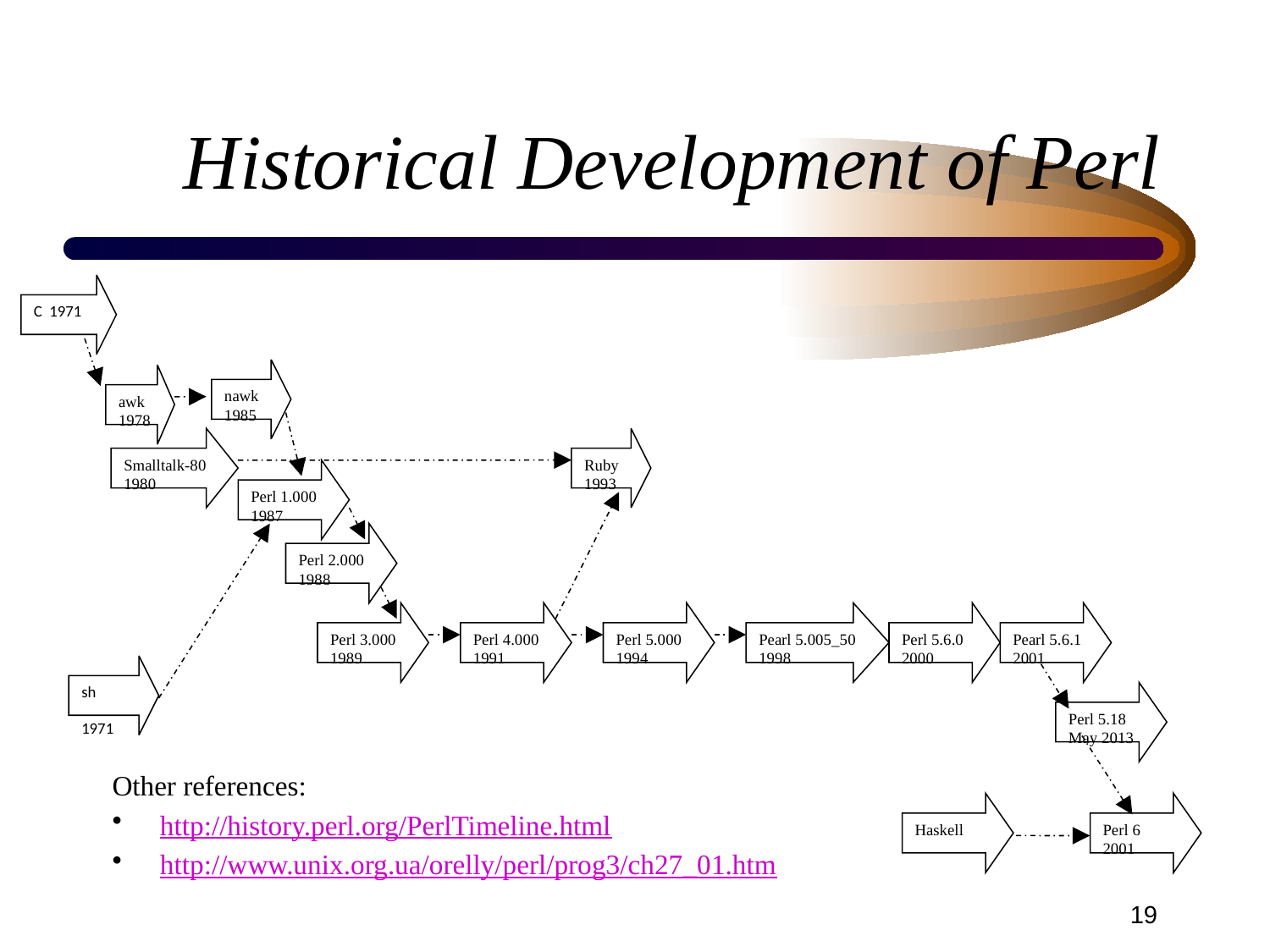

# Historical Development of Perl

C
1971

C  1971

awk
1978

Smalltalk-80
1980

Ruby
1993

Perl 1.000
1987

Perl 2.000
1988

Perl 3.000
1989

Perl 4.000
1991

Perl 5.000
1994

Pearl 5.005_50
1998

Perl 5.6.0
2000

Pearl 5.6.1
2001

nawk
1985

sh
1971

sh
1971

Perl 5.18
May 2013

Other references:
http://history.perl.org/PerlTimeline.html
http://www.unix.org.ua/orelly/perl/prog3/ch27_01.htm
Haskell

Perl 6 2001

19